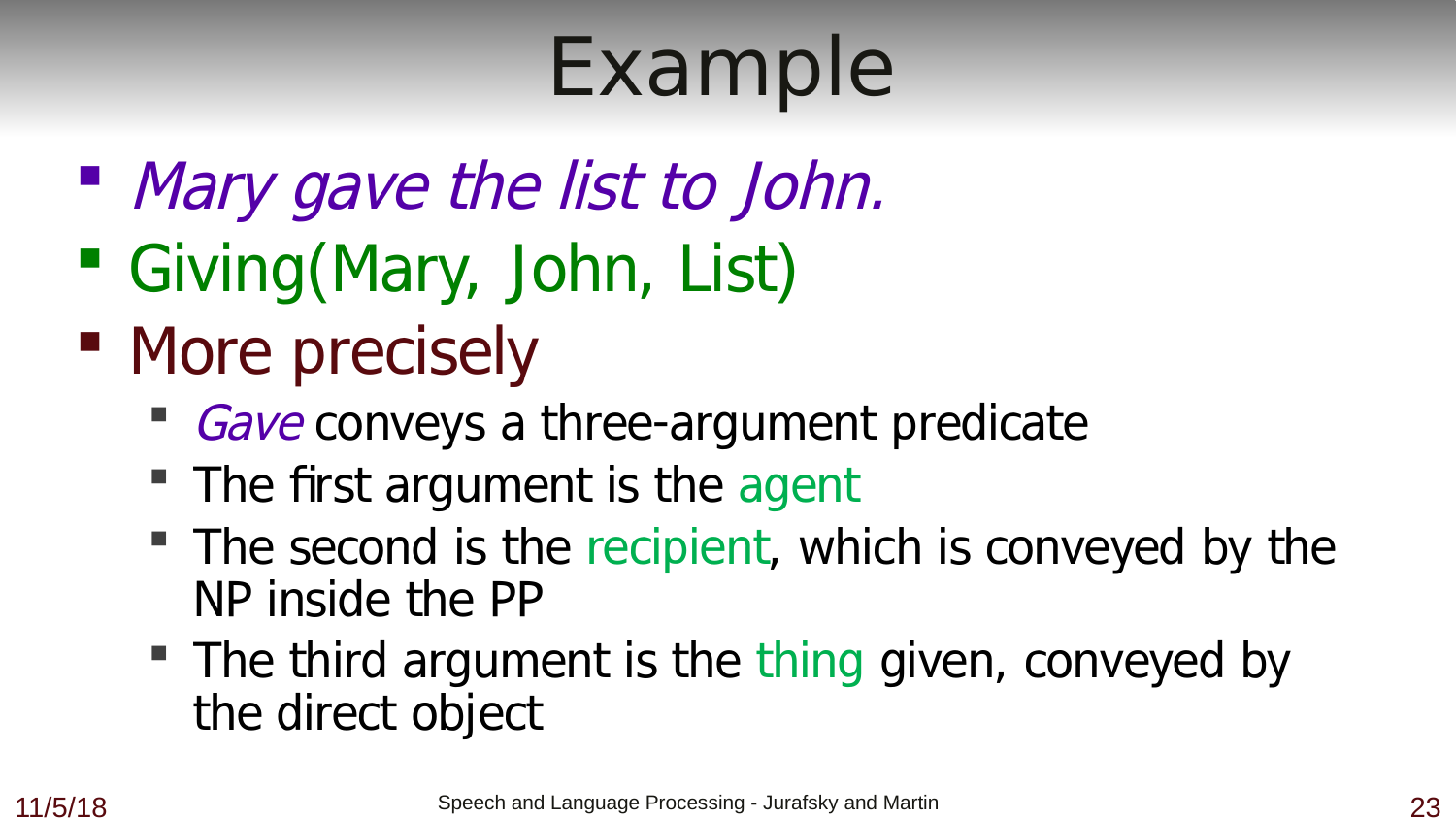

# Example
Mary gave the list to John.
Giving(Mary, John, List)
More precisely
Gave conveys a three-argument predicate
The first argument is the agent
The second is the recipient, which is conveyed by the NP inside the PP
The third argument is the thing given, conveyed by the direct object
11/5/18
                                         Speech and Language Processing - Jurafsky and Martin
23